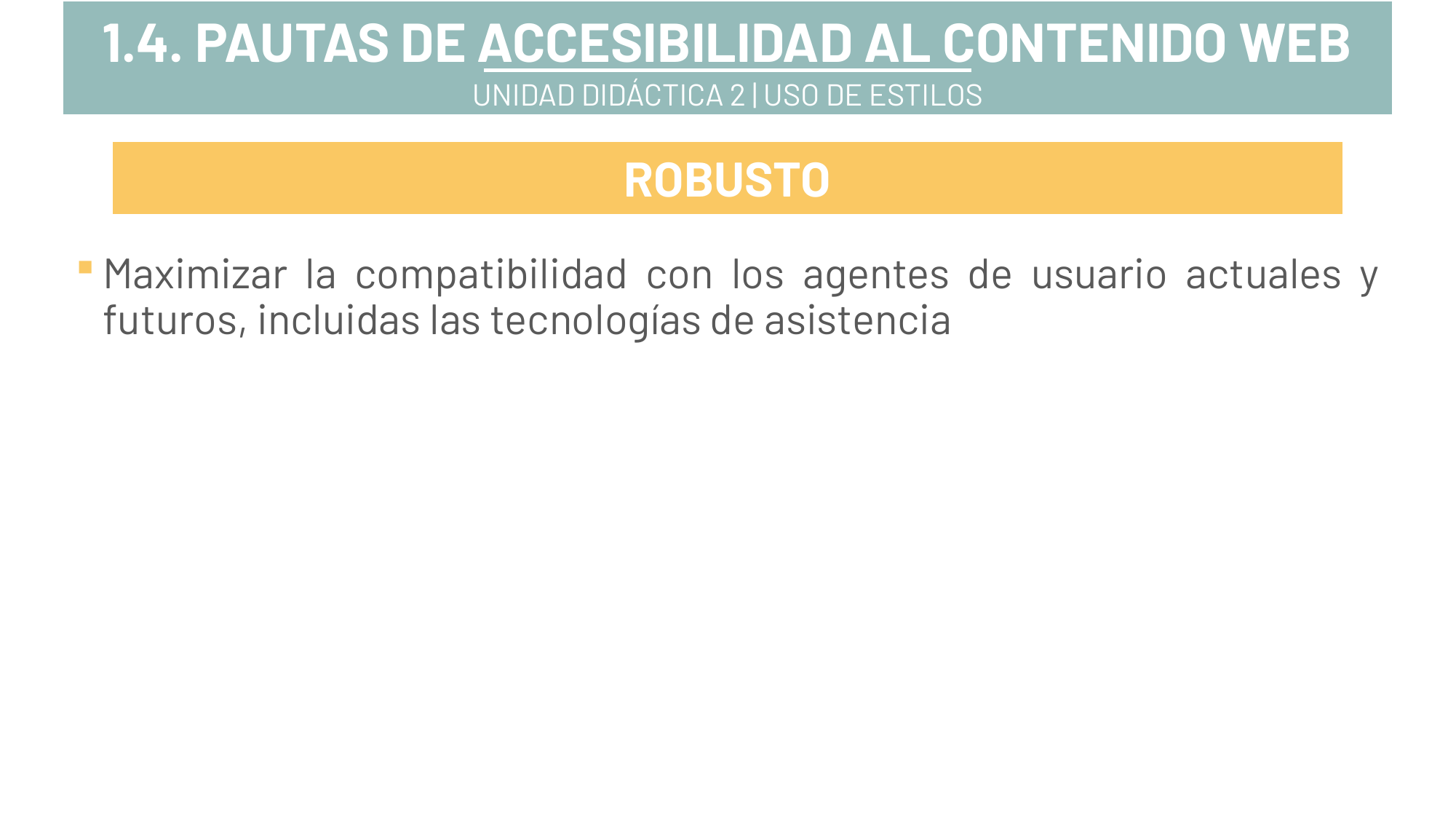

1.4. PAUTAS DE ACCESIBILIDAD AL CONTENIDO WEB
UNIDAD DIDÁCTICA 2 | USO DE ESTILOS
ROBUSTO

Maximizar la compatibilidad con los agentes de usuario actuales y futuros, incluidas las tecnologías de asistencia